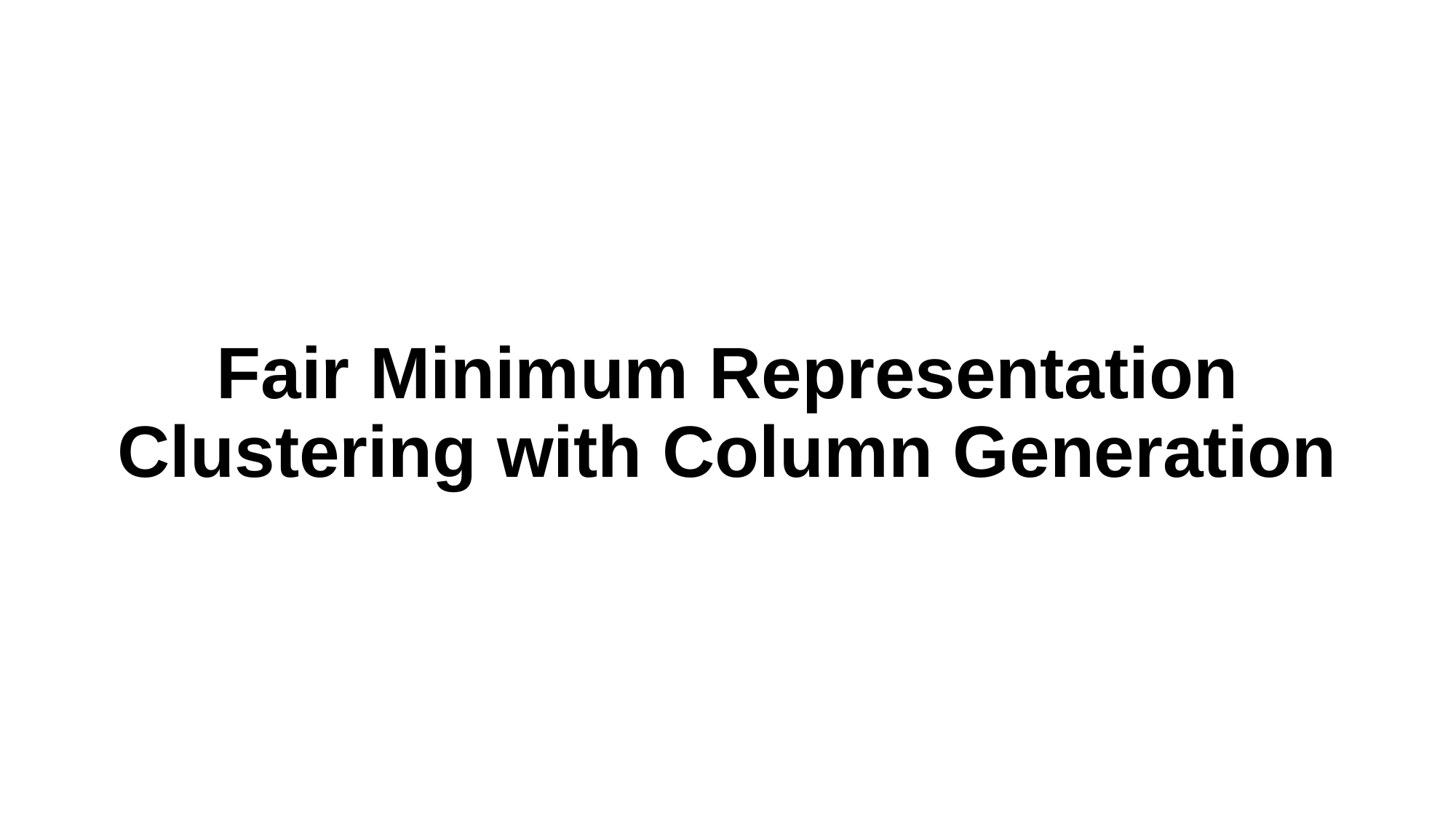

# Fair Minimum Representation Clustering with Column Generation